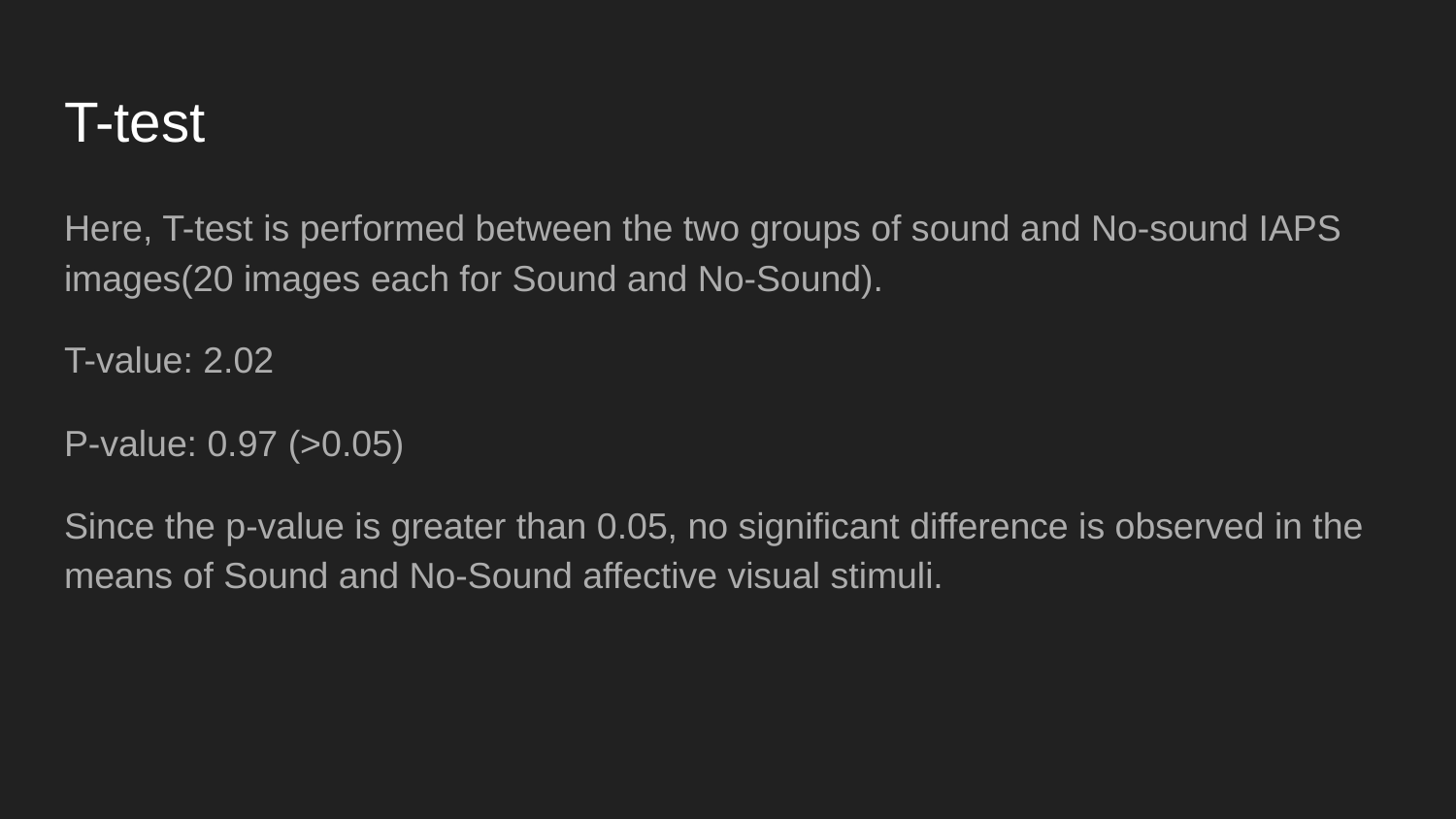

# T-test
Here, T-test is performed between the two groups of sound and No-sound IAPS images(20 images each for Sound and No-Sound).
T-value: 2.02
P-value: 0.97 (>0.05)
Since the p-value is greater than 0.05, no significant difference is observed in the means of Sound and No-Sound affective visual stimuli.